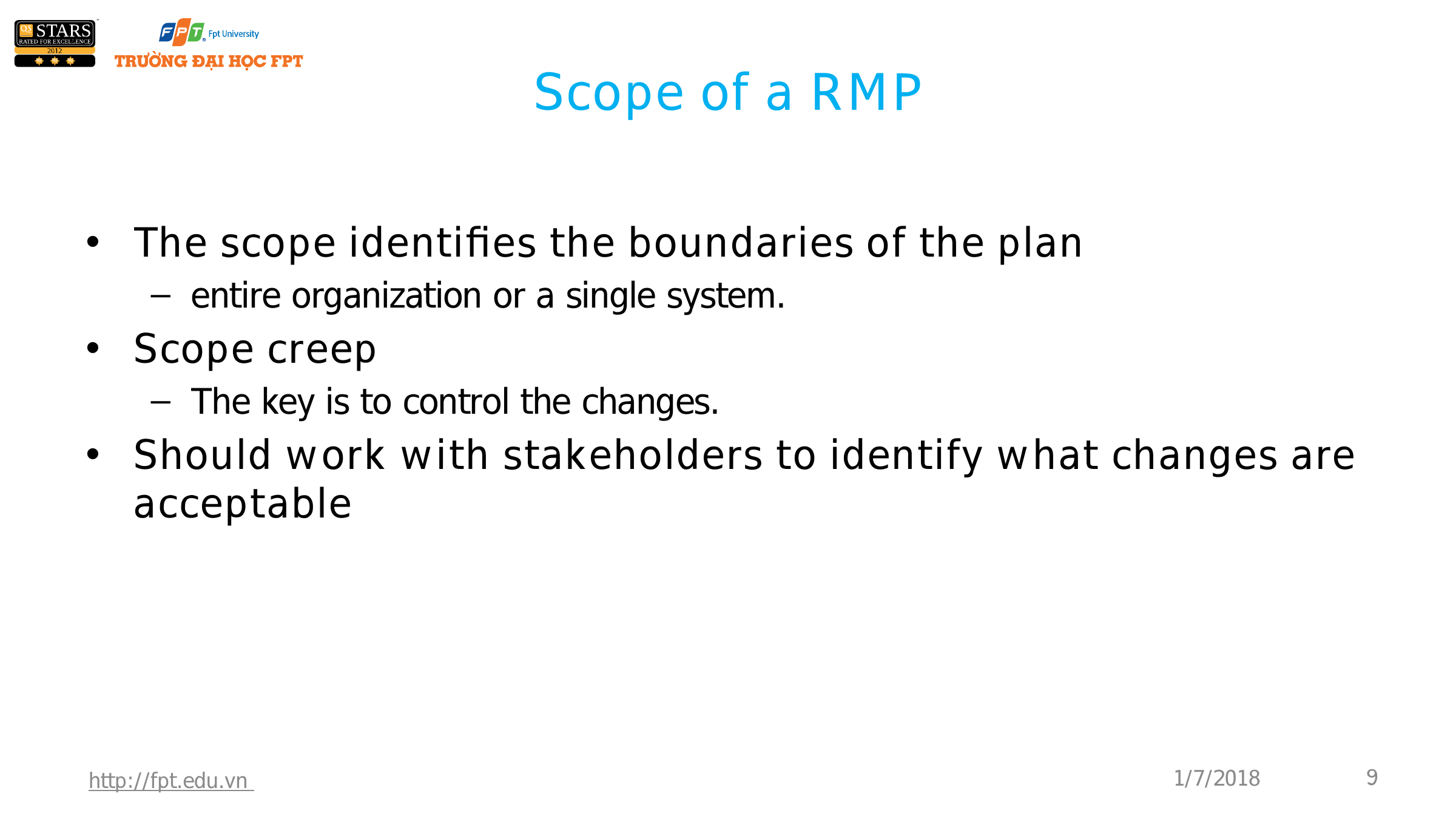

# Scope of a RMP
The scope identifies the boundaries of the plan
entire organization or a single system.
Scope creep
The key is to control the changes.
Should work with stakeholders to identify what changes are acceptable
http://fpt.edu.vn
1/7/2018
9